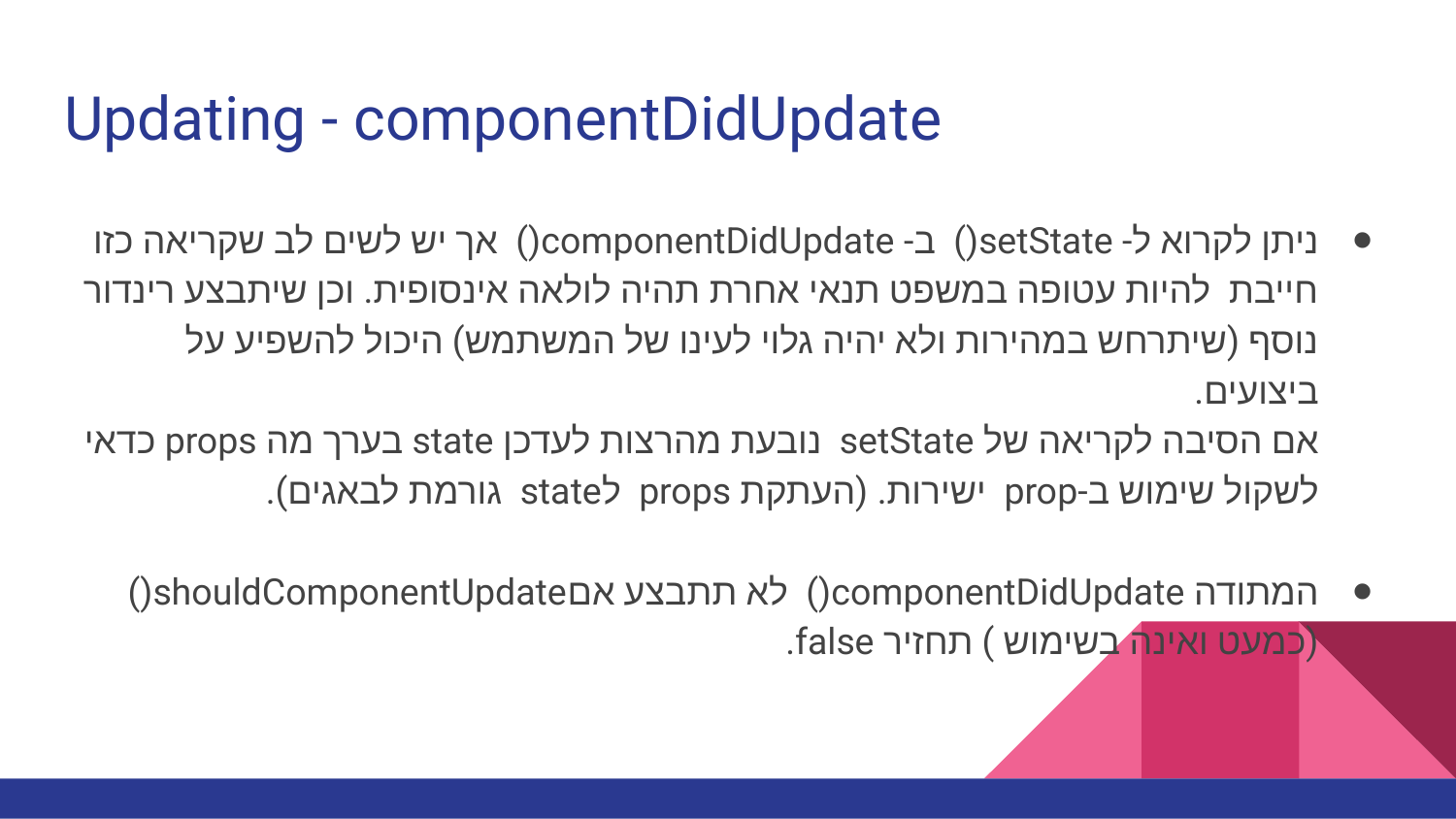

# Updating - componentDidUpdate
ניתן לקרוא ל- setState()  ב- componentDidUpdate()  אך יש לשים לב שקריאה כזו חייבת  להיות עטופה במשפט תנאי אחרת תהיה לולאה אינסופית. וכן שיתבצע רינדור נוסף (שיתרחש במהירות ולא יהיה גלוי לעינו של המשתמש) היכול להשפיע על ביצועים.
אם הסיבה לקריאה של setState  נובעת מהרצות לעדכן state בערך מה props כדאי לשקול שימוש ב-prop  ישירות. (העתקת props  לstate  גורמת לבאגים).

המתודה componentDidUpdate()  לא תתבצע אםshouldComponentUpdate()  (כמעט ואינה בשימוש ) תחזיר false.